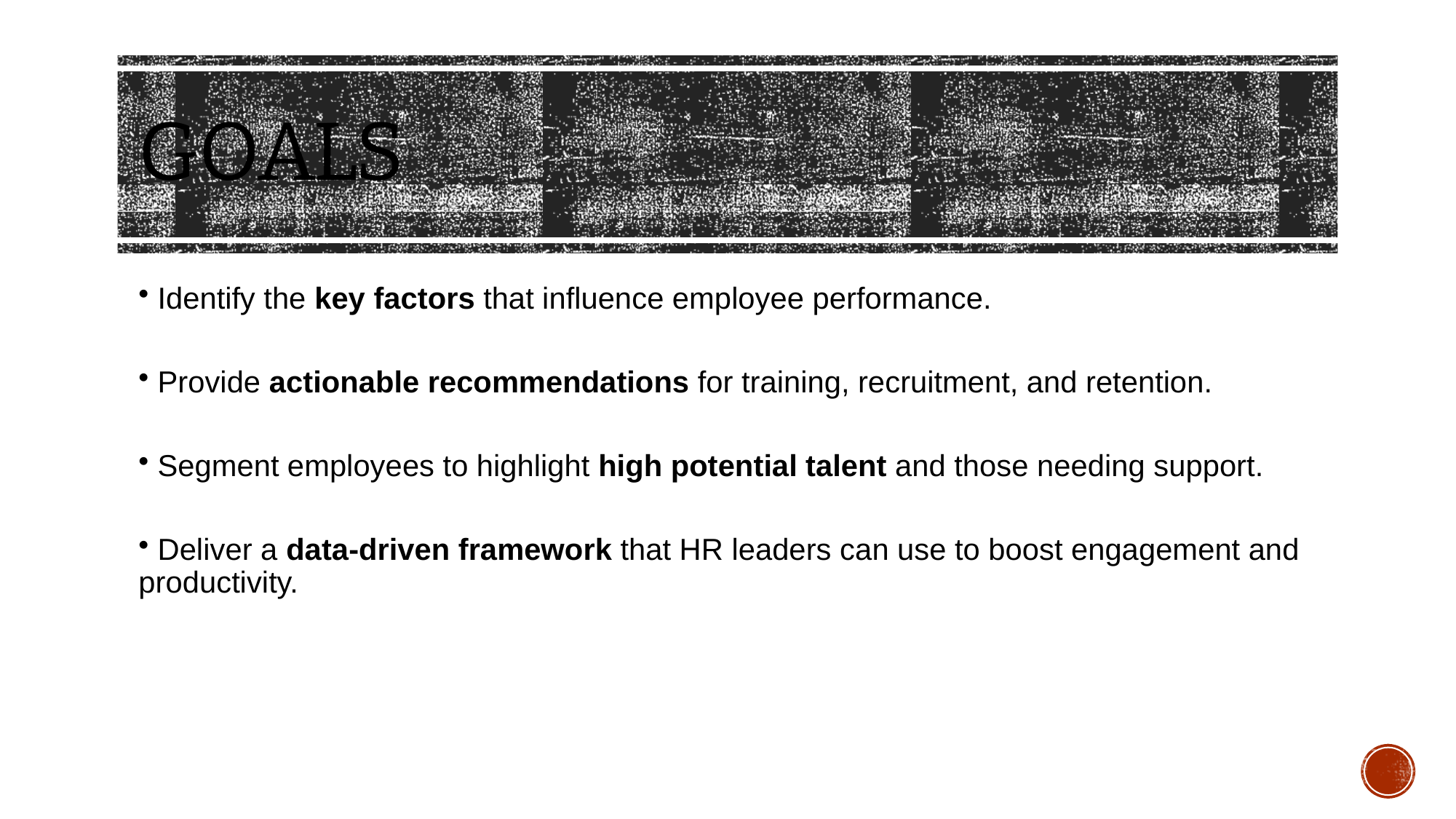

# Goals

 Identify the key factors that influence employee performance.

 Provide actionable recommendations for training, recruitment, and retention.

 Segment employees to highlight high potential talent and those needing support.

 Deliver a data-driven framework that HR leaders can use to boost engagement and productivity.